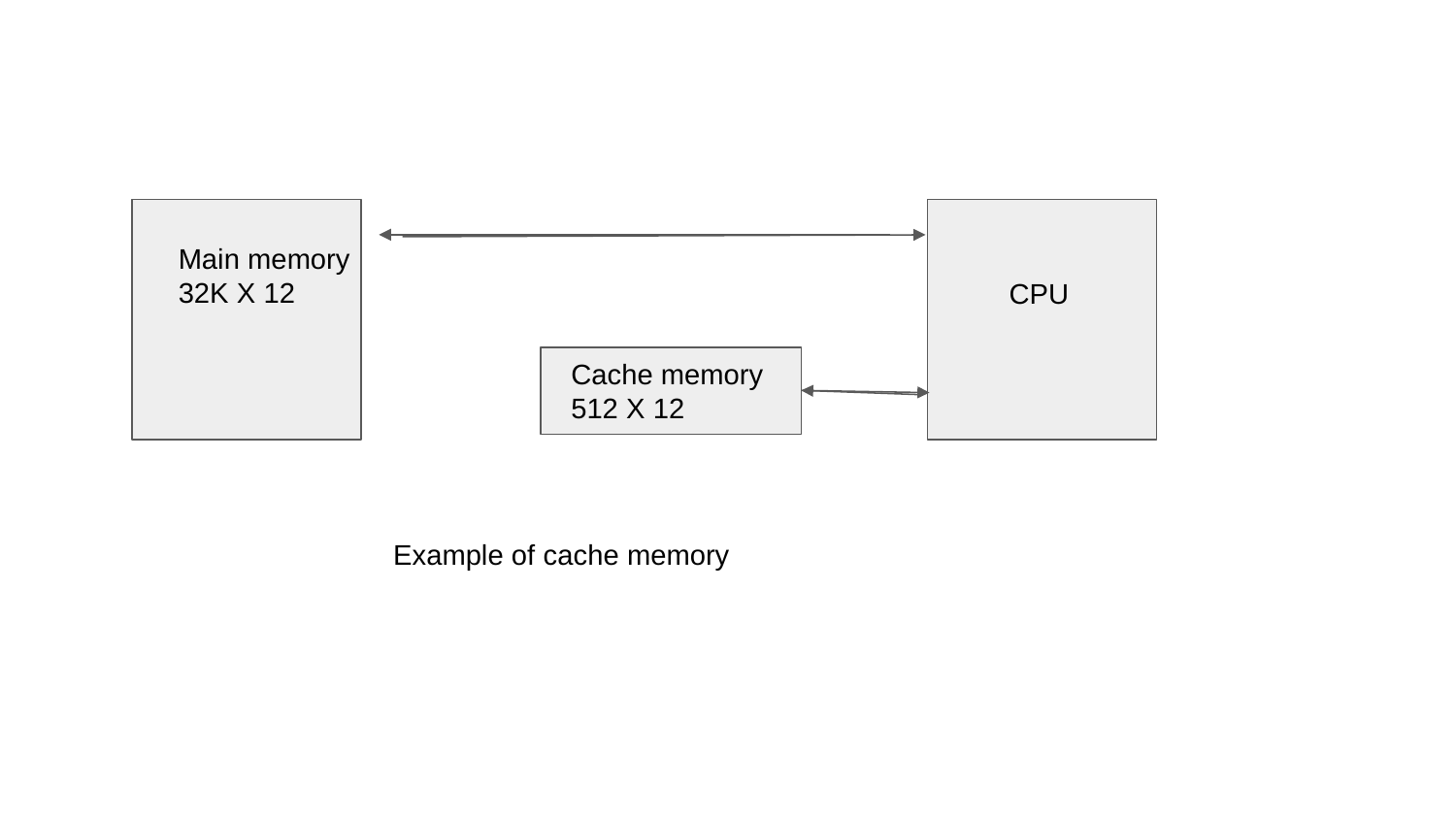

Main memory
32K X 12
CPU
Cache memory
512 X 12

Example of cache memory